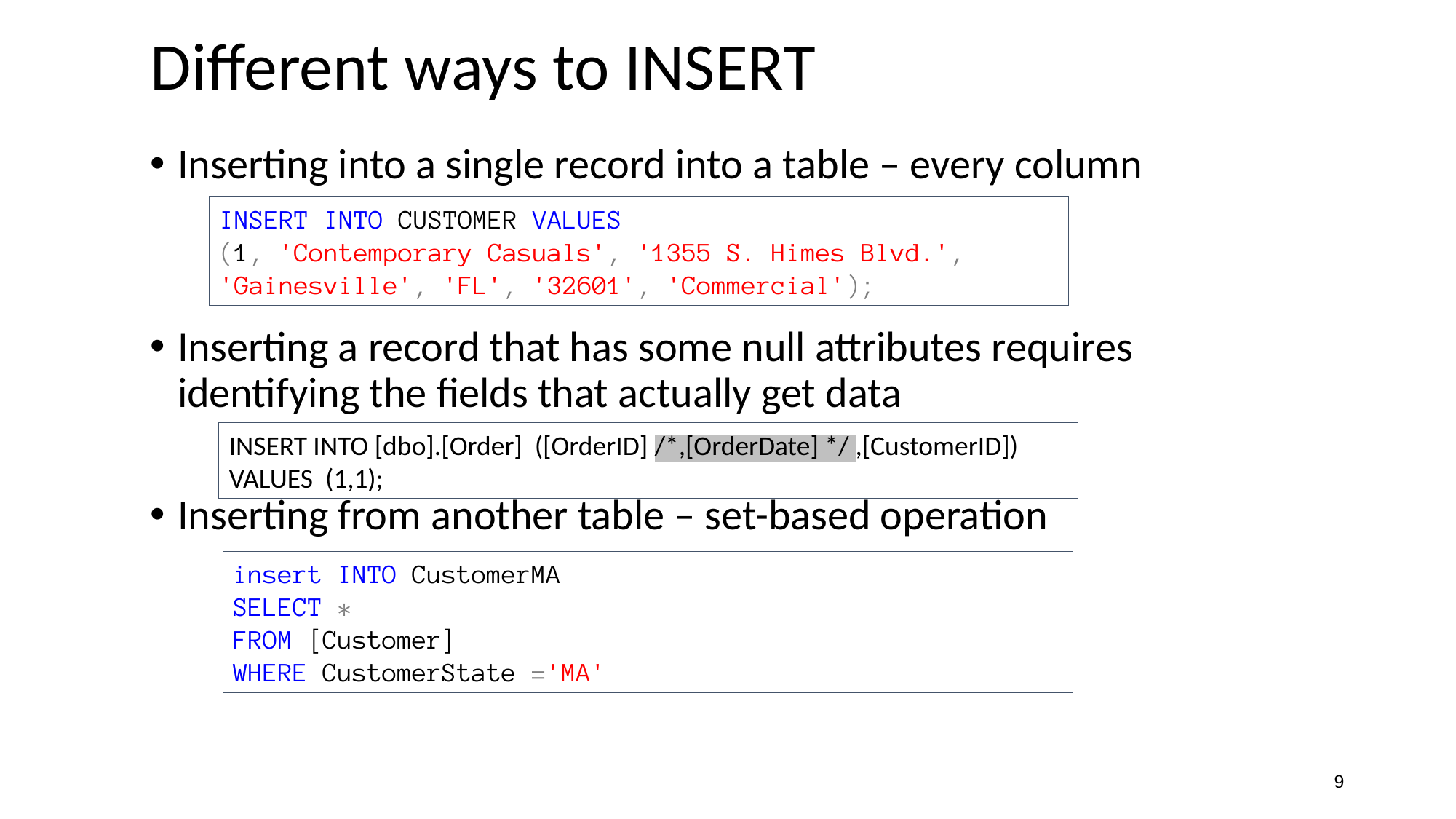

# Different ways to INSERT
Inserting into a single record into a table – every column

Inserting a record that has some null attributes requires identifying the fields that actually get data

Inserting from another table – set-based operation
INSERT INTO CUSTOMER VALUES
(1, 'Contemporary Casuals', '1355 S. Himes Blvd.', 'Gainesville', 'FL', '32601', 'Commercial');
INSERT INTO [dbo].[Order]  ([OrderID] /*,[OrderDate] */ ,[CustomerID])  VALUES  (1,1);
insert INTO CustomerMA
SELECT *
FROM [Customer]
WHERE CustomerState ='MA'
9